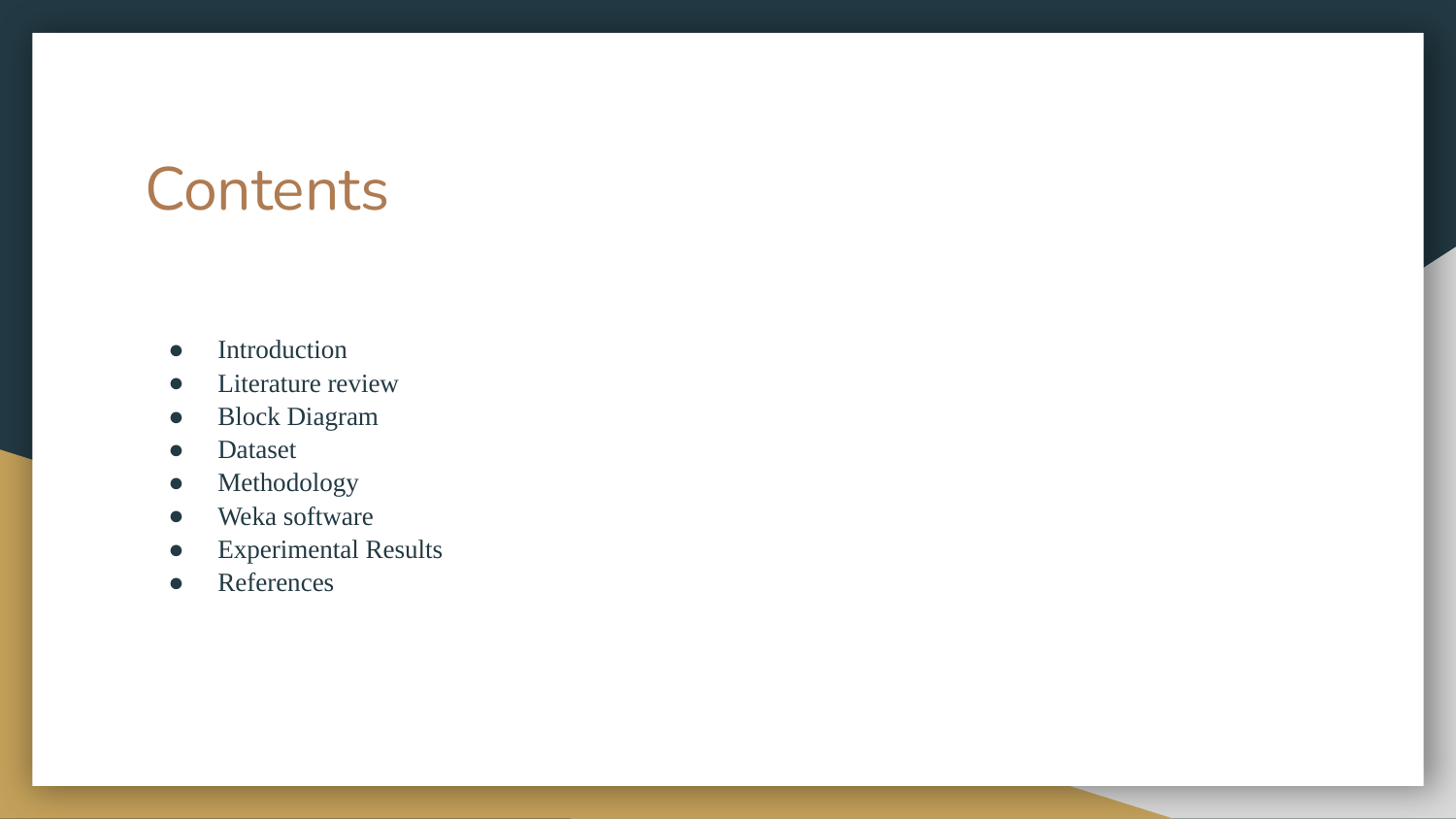

# Contents
Introduction
Literature review
Block Diagram
Dataset
Methodology
Weka software
Experimental Results
References